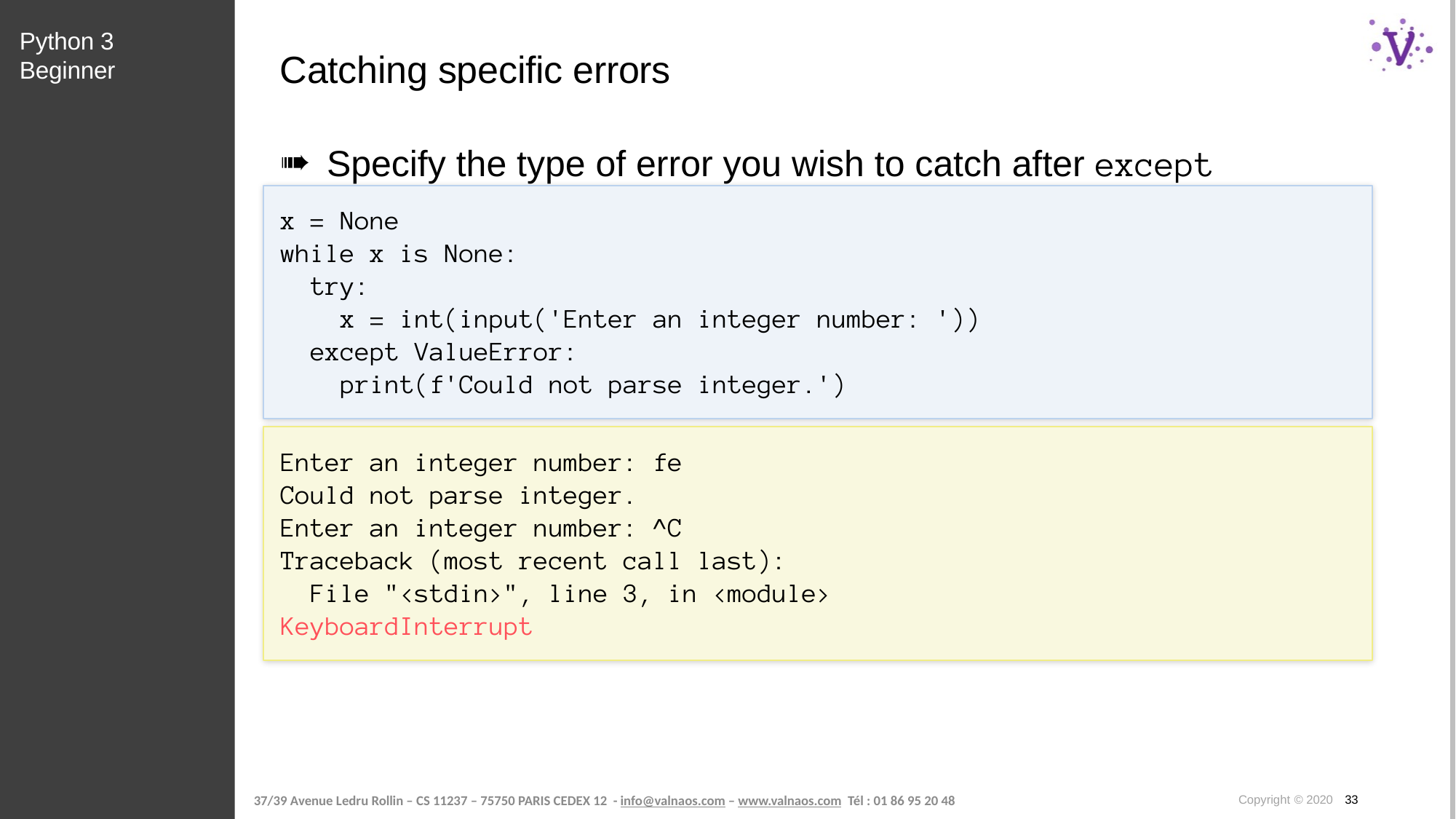

Python 3 Beginner
# Catching specific errors
Specify the type of error you wish to catch after except
x = None
while x is None:
  try:
    x = int(input('Enter an integer number: '))
  except ValueError:
    print(f'Could not parse integer.')
Enter an integer number: fe
Could not parse integer.
Enter an integer number: ^C
Traceback (most recent call last):
  File "<stdin>", line 3, in <module>
KeyboardInterrupt
Copyright © 2020   33